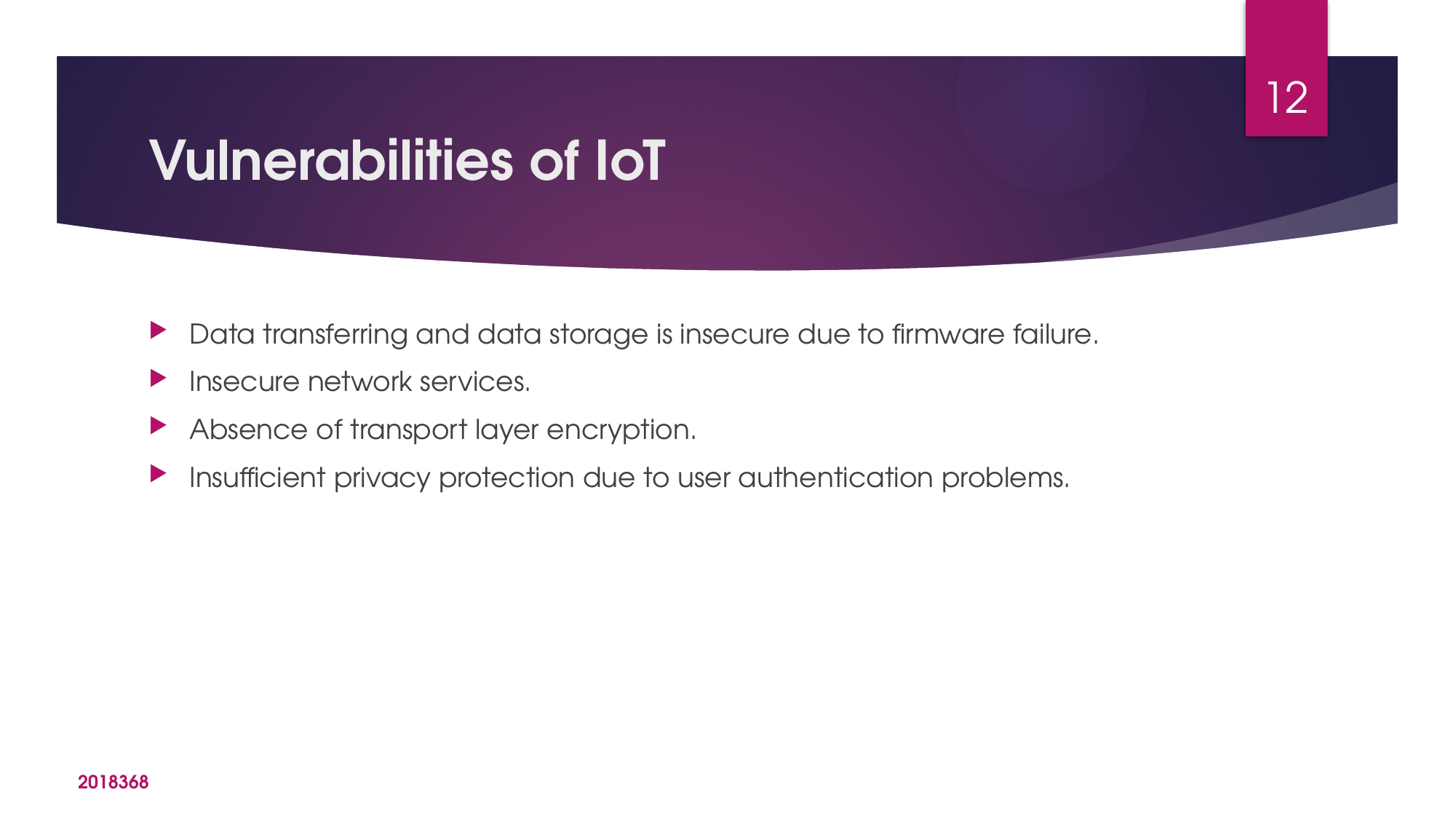

12
# Vulnerabilities of IoT
Data transferring and data storage is insecure due to firmware failure.
Insecure network services.
Absence of transport layer encryption.
Insufficient privacy protection due to user authentication problems.

2018368